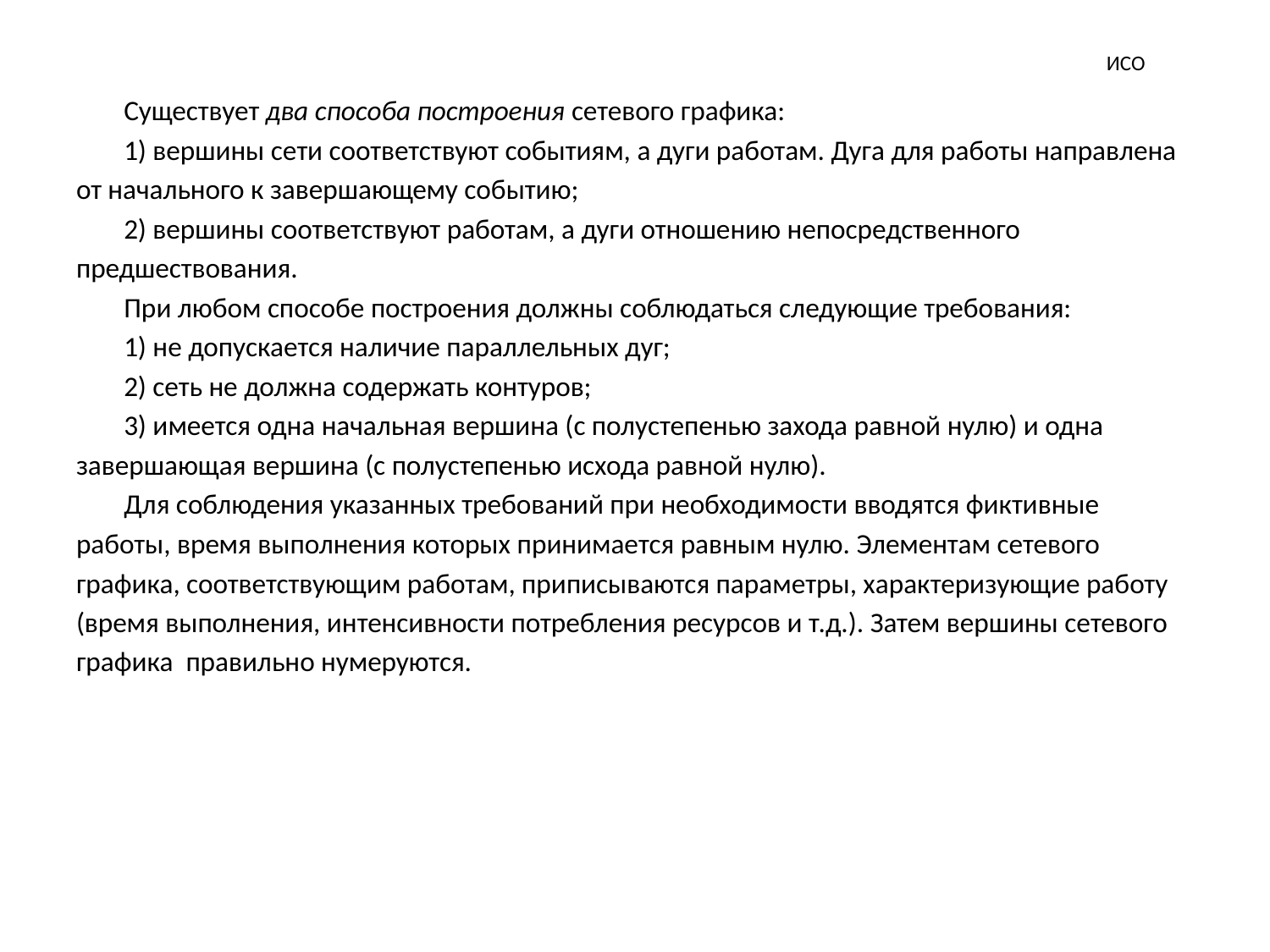

# ИСО
	Существует два способа построения сетевого графика:
	1) вершины сети соответствуют событиям, а дуги работам. Дуга для работы направлена
от начального к завершающему событию;
	2) вершины соответствуют работам, а дуги отношению непосредственного
предшествования.
	При любом способе построения должны соблюдаться следующие требования:
	1) не допускается наличие параллельных дуг;
	2) сеть не должна содержать контуров;
	3) имеется одна начальная вершина (с полустепенью захода равной нулю) и одна
завершающая вершина (с полустепенью исхода равной нулю).
	Для соблюдения указанных требований при необходимости вводятся фиктивные
работы, время выполнения которых принимается равным нулю. Элементам сетевого
графика, соответствующим работам, приписываются параметры, характеризующие работу
(время выполнения, интенсивности потребления ресурсов и т.д.). Затем вершины сетевого
графика  правильно нумеруются.